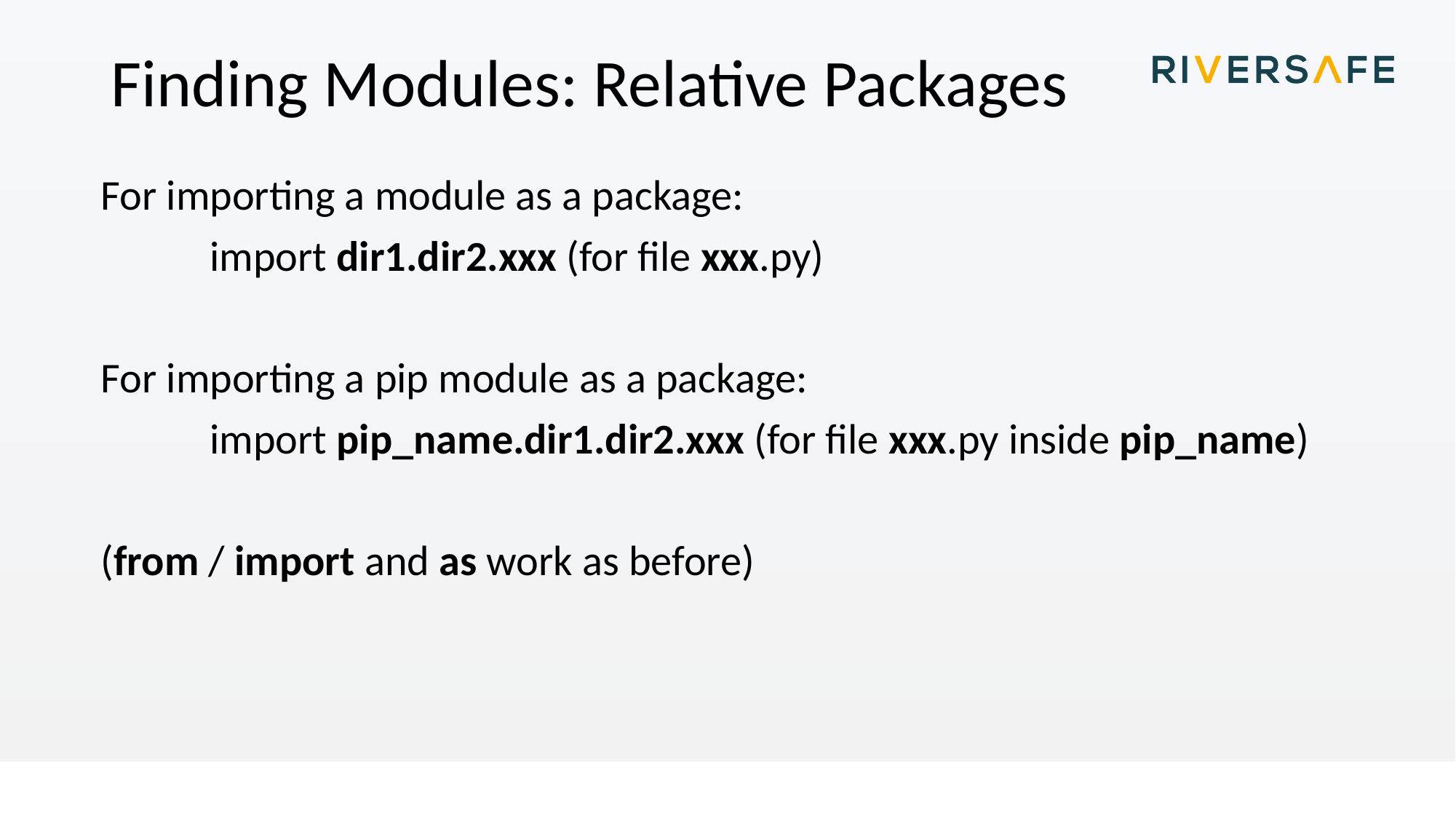

# Finding Modules: Relative Packages
For importing a module as a package:
	import dir1.dir2.xxx (for file xxx.py)

For importing a pip module as a package:
	import pip_name.dir1.dir2.xxx (for file xxx.py inside pip_name)

(from / import and as work as before)